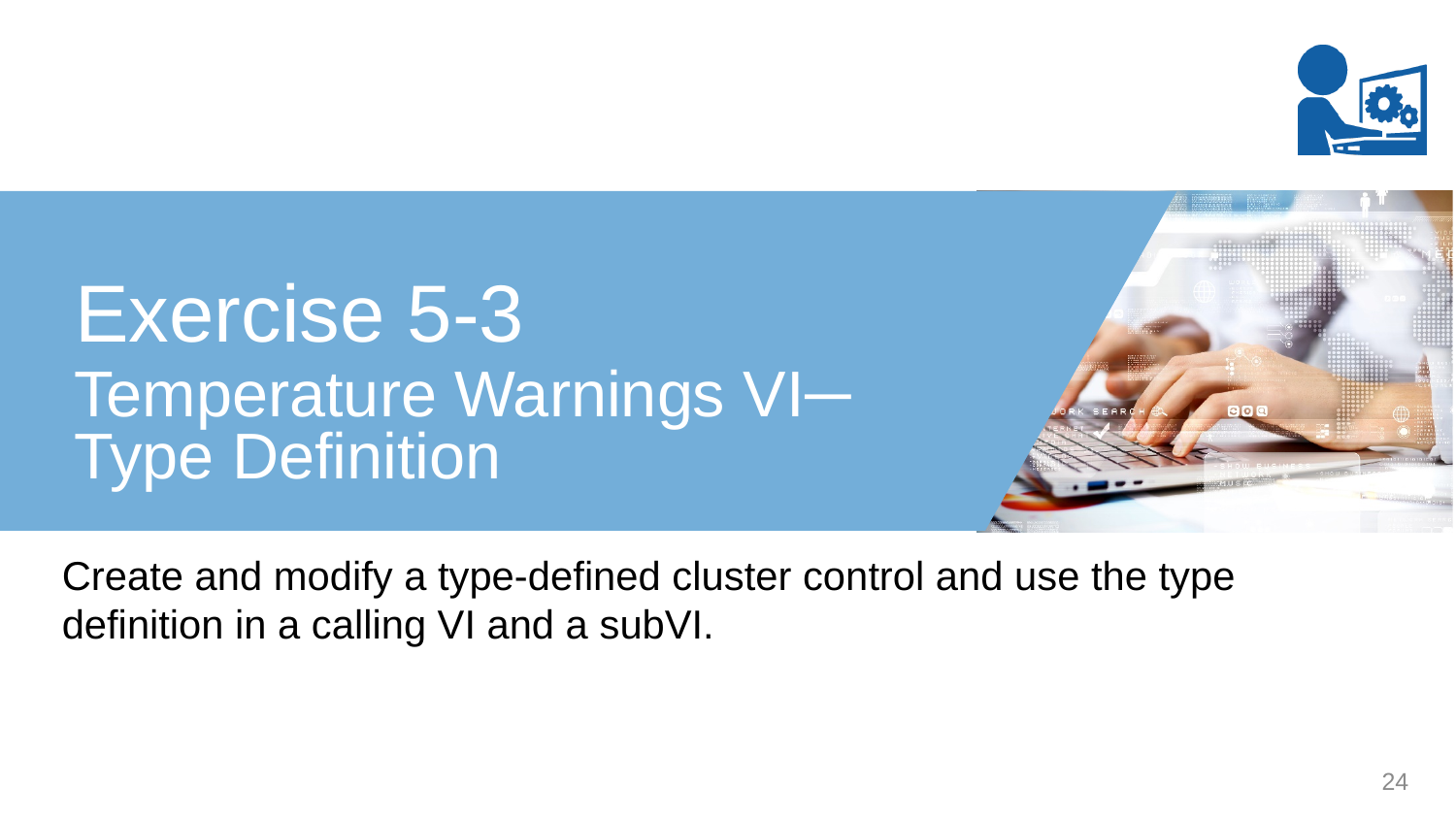

Exercise 5-3
Temperature Warnings VI─
Type Definition
Create and modify a type-defined cluster control and use the type definition in a calling VI and a subVI.

24